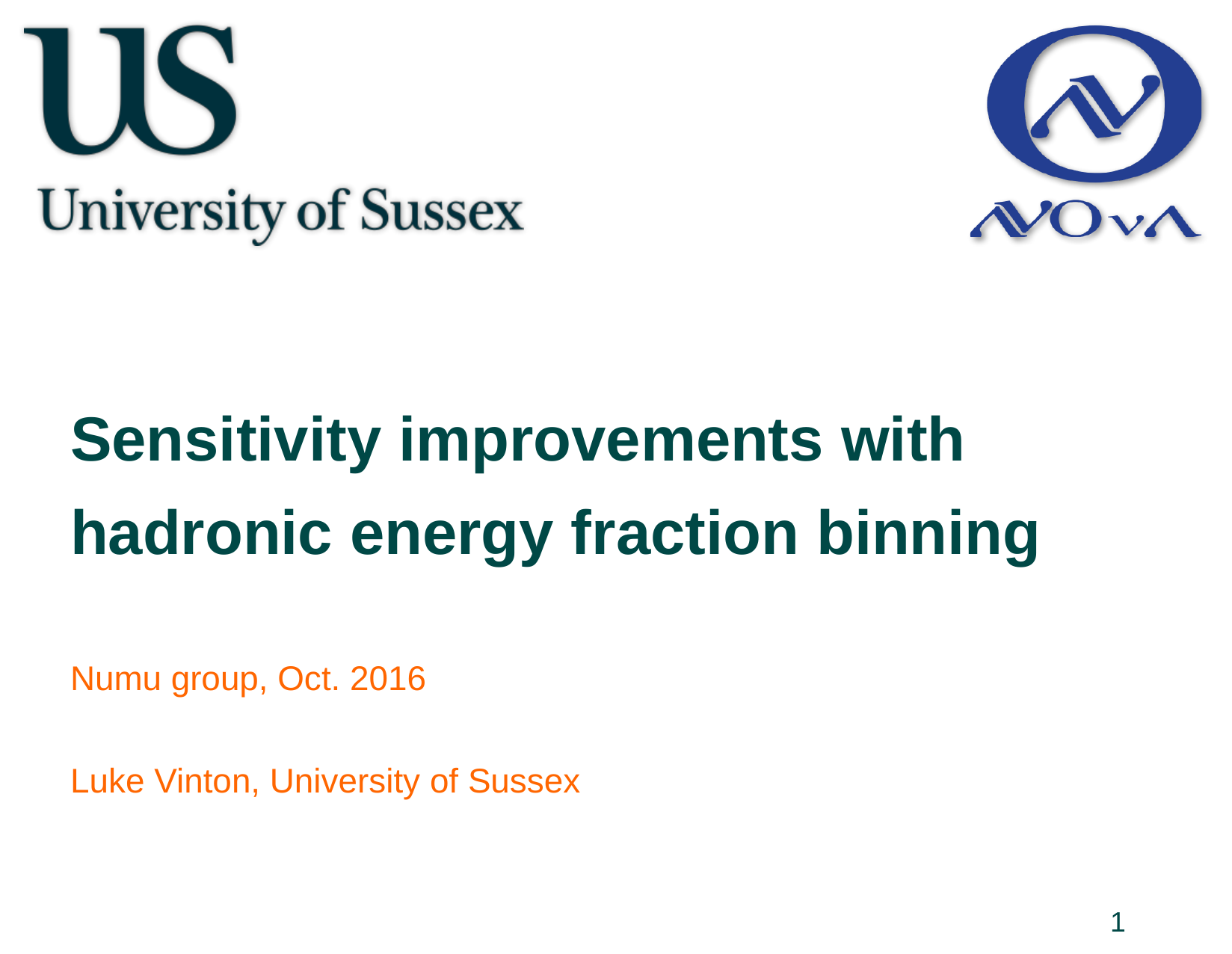

Sensitivity improvements with hadronic energy fraction binning
Numu group, Oct. 2016

Luke Vinton, University of Sussex